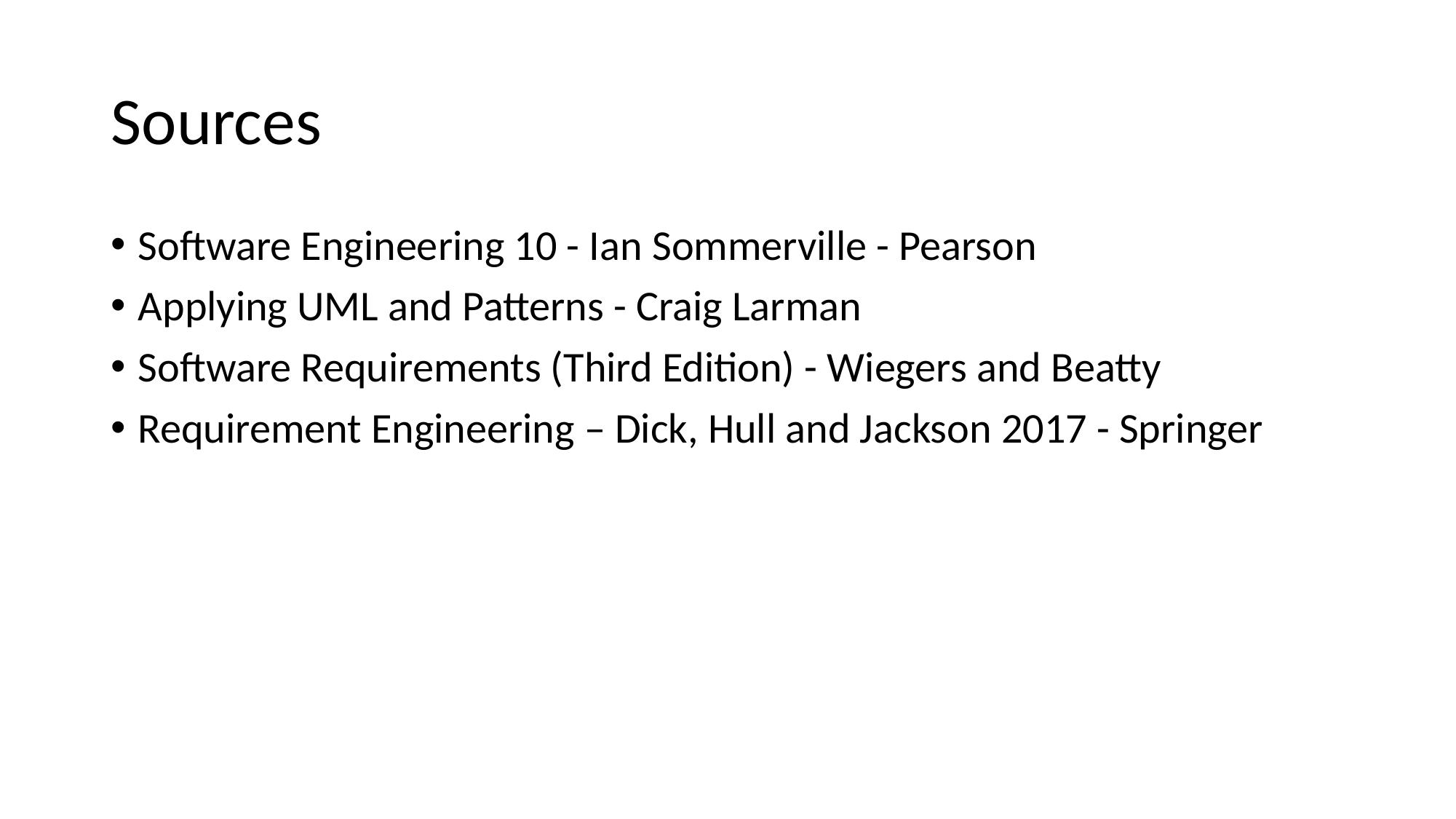

# Sources
Software Engineering 10 - Ian Sommerville - Pearson
Applying UML and Patterns - Craig Larman
Software Requirements (Third Edition) - Wiegers and Beatty
Requirement Engineering – Dick, Hull and Jackson 2017 - Springer